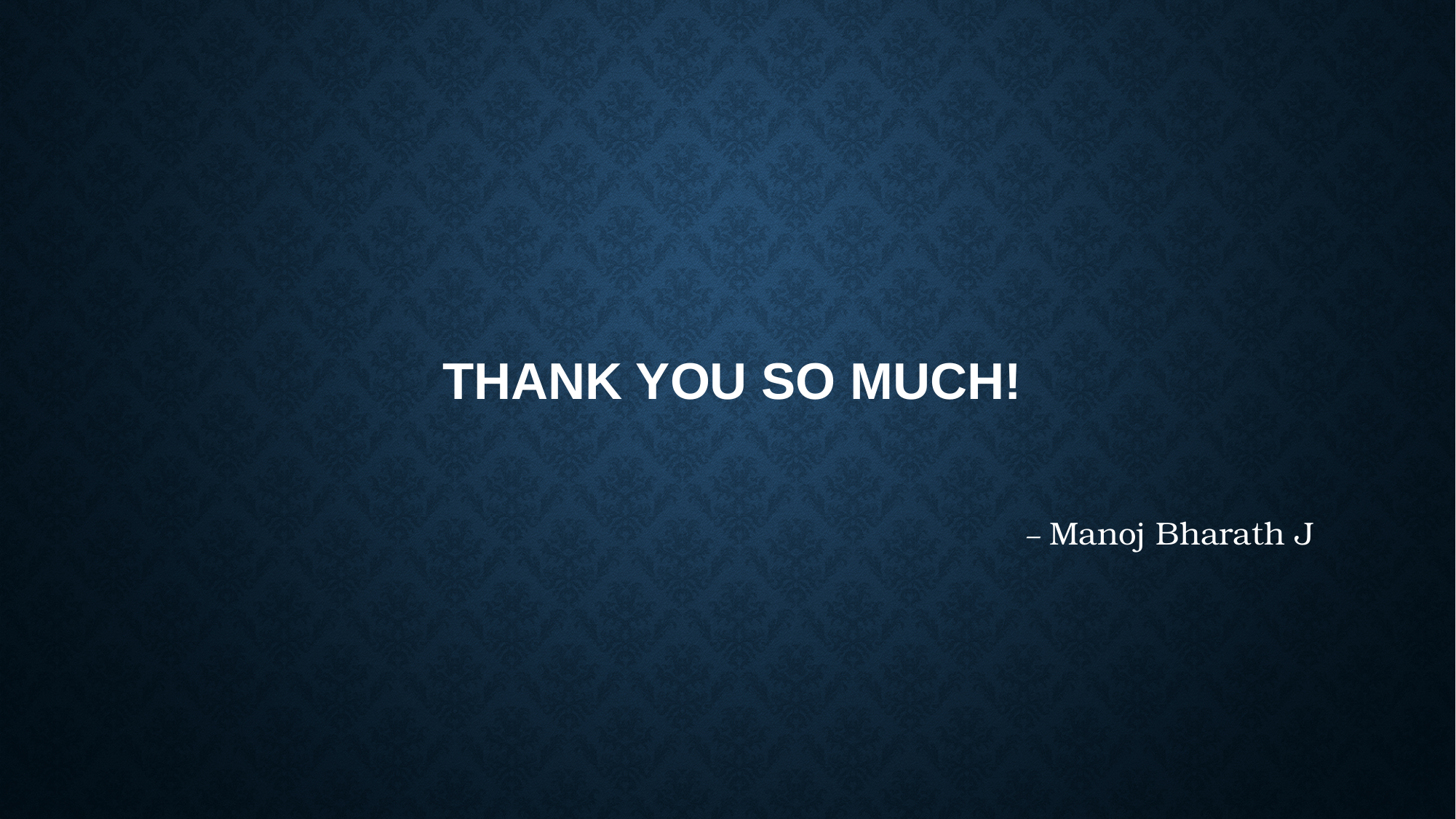

# Thank You so much!
– Manoj Bharath J